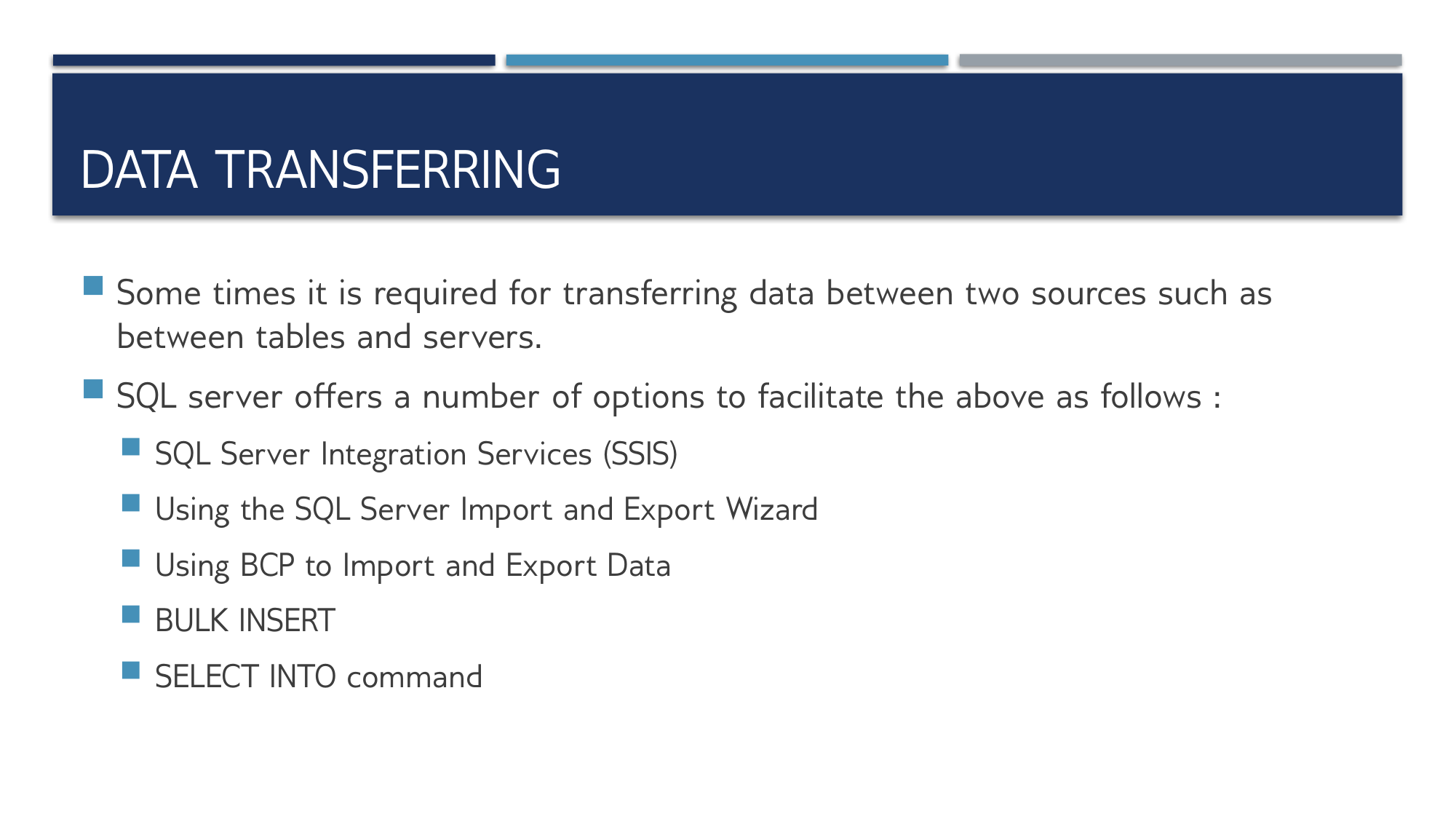

# data transferring
Some times it is required for transferring data between two sources such as between tables and servers.
SQL server offers a number of options to facilitate the above as follows :
SQL Server Integration Services (SSIS)
Using the SQL Server Import and Export Wizard
Using BCP to Import and Export Data
BULK INSERT
SELECT INTO command